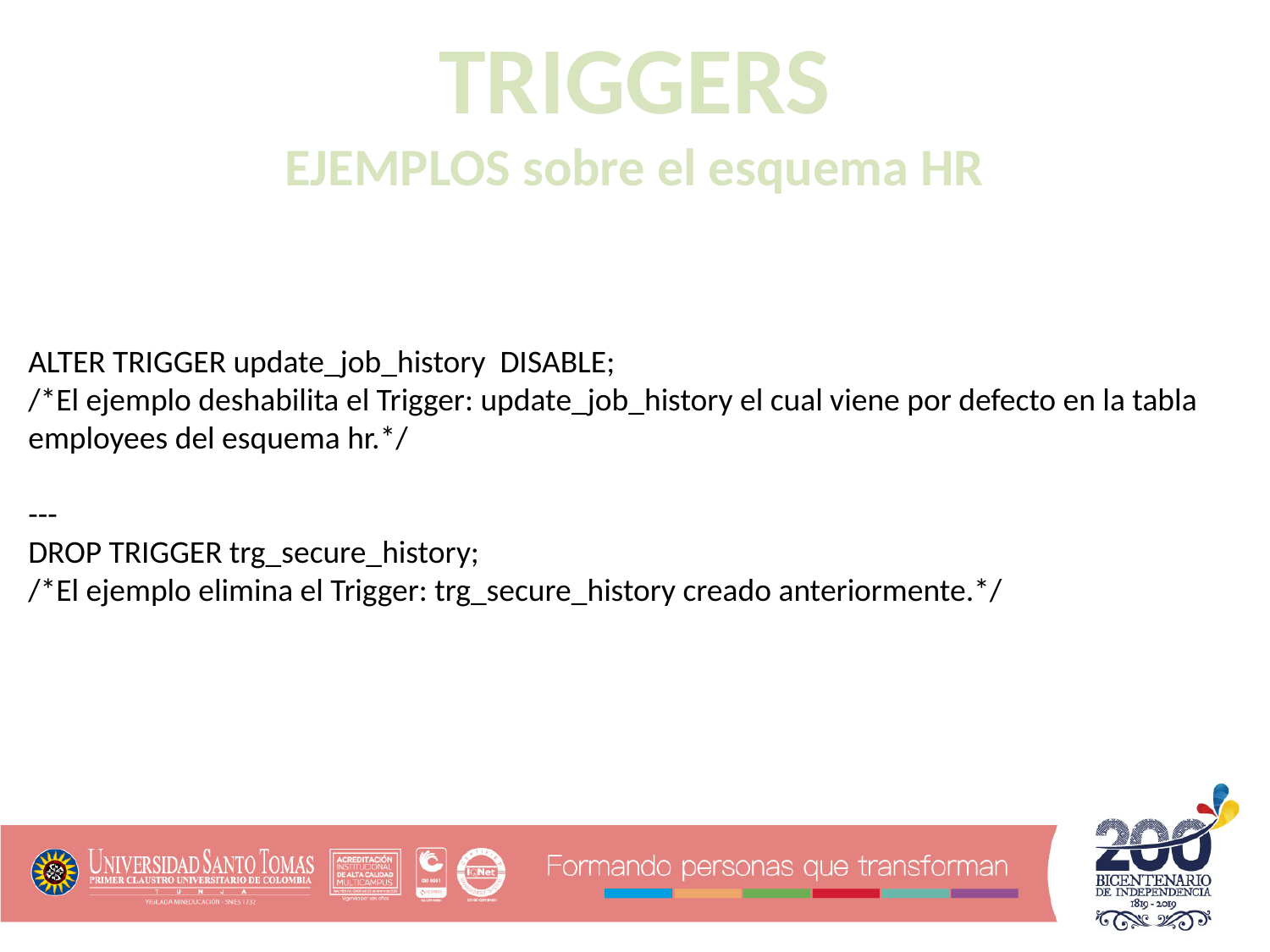

TRIGGERS
EJEMPLOS sobre el esquema HR
ALTER TRIGGER update_job_history  DISABLE;
/*El ejemplo deshabilita el Trigger: update_job_history el cual viene por defecto en la tabla employees del esquema hr.*/

---
DROP TRIGGER trg_secure_history;
/*El ejemplo elimina el Trigger: trg_secure_history creado anteriormente.*/